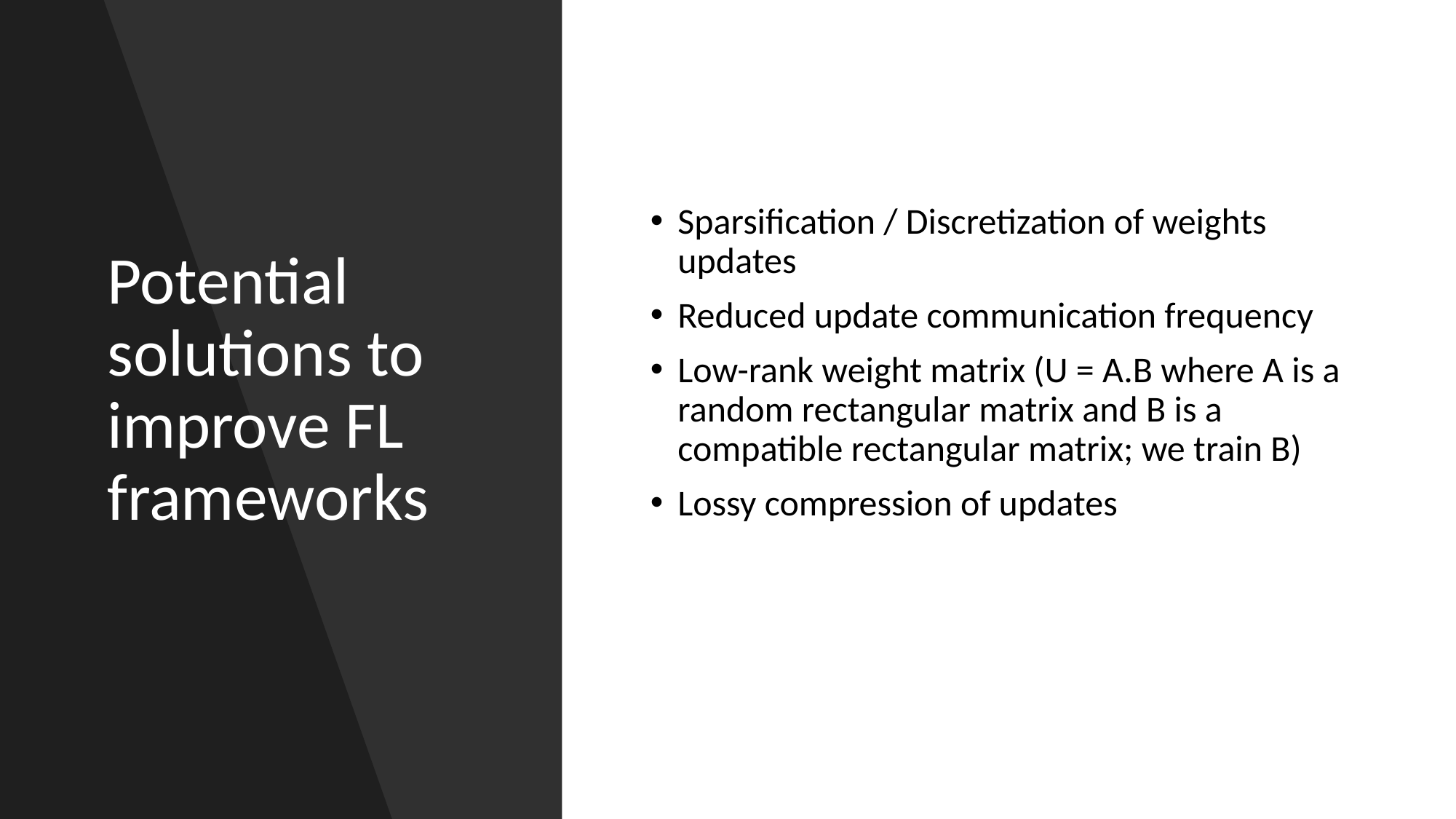

# Potential solutions to improve FL frameworks
Sparsification / Discretization of weights updates
Reduced update communication frequency
Low-rank weight matrix (U = A.B where A is a random rectangular matrix and B is a compatible rectangular matrix; we train B)
Lossy compression of updates